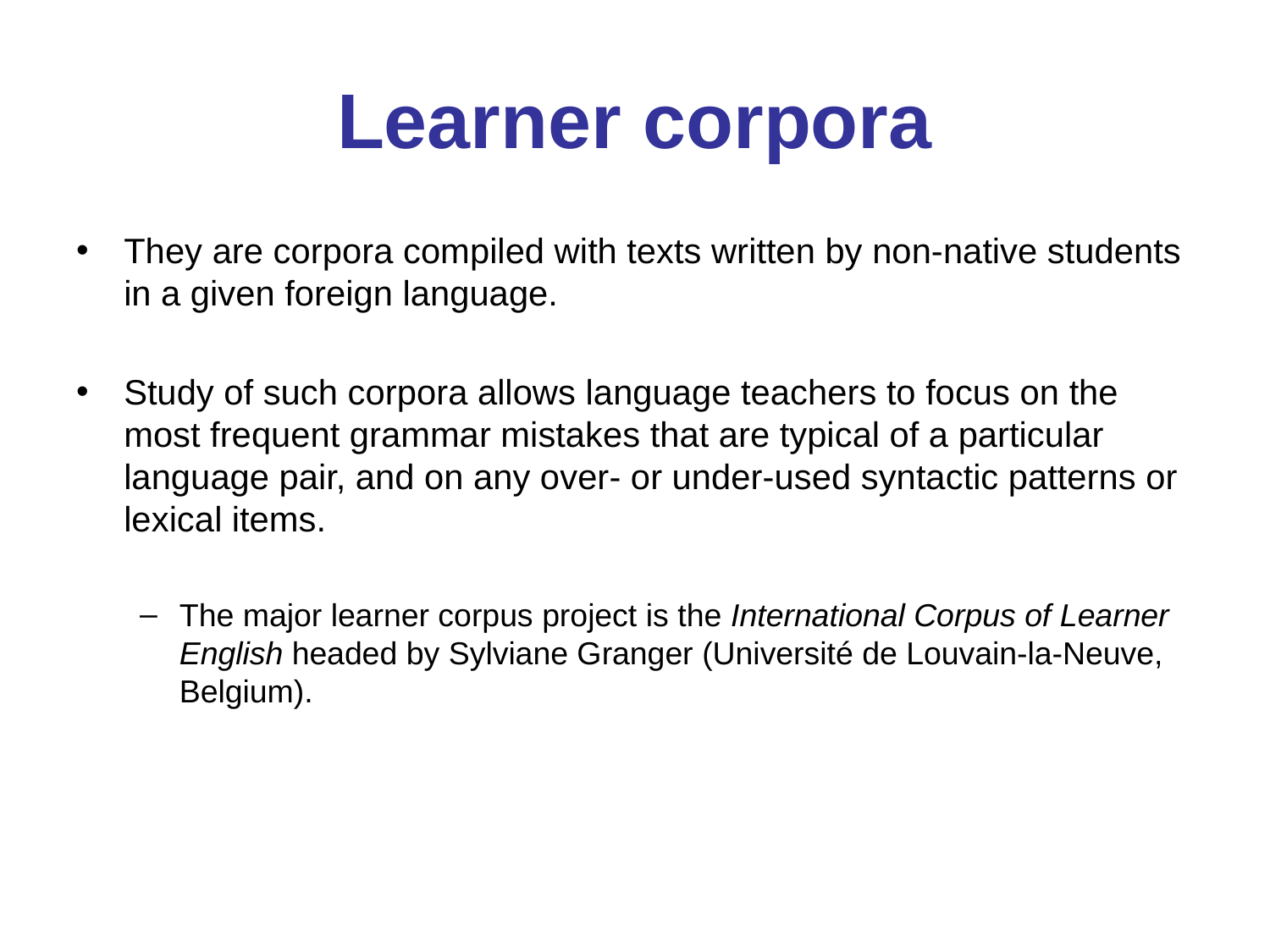

# Learner corpora
They are corpora compiled with texts written by non-native students in a given foreign language.

Study of such corpora allows language teachers to focus on the most frequent grammar mistakes that are typical of a particular language pair, and on any over- or under-used syntactic patterns or lexical items.

The major learner corpus project is the International Corpus of Learner English headed by Sylviane Granger (Université de Louvain-la-Neuve, Belgium).